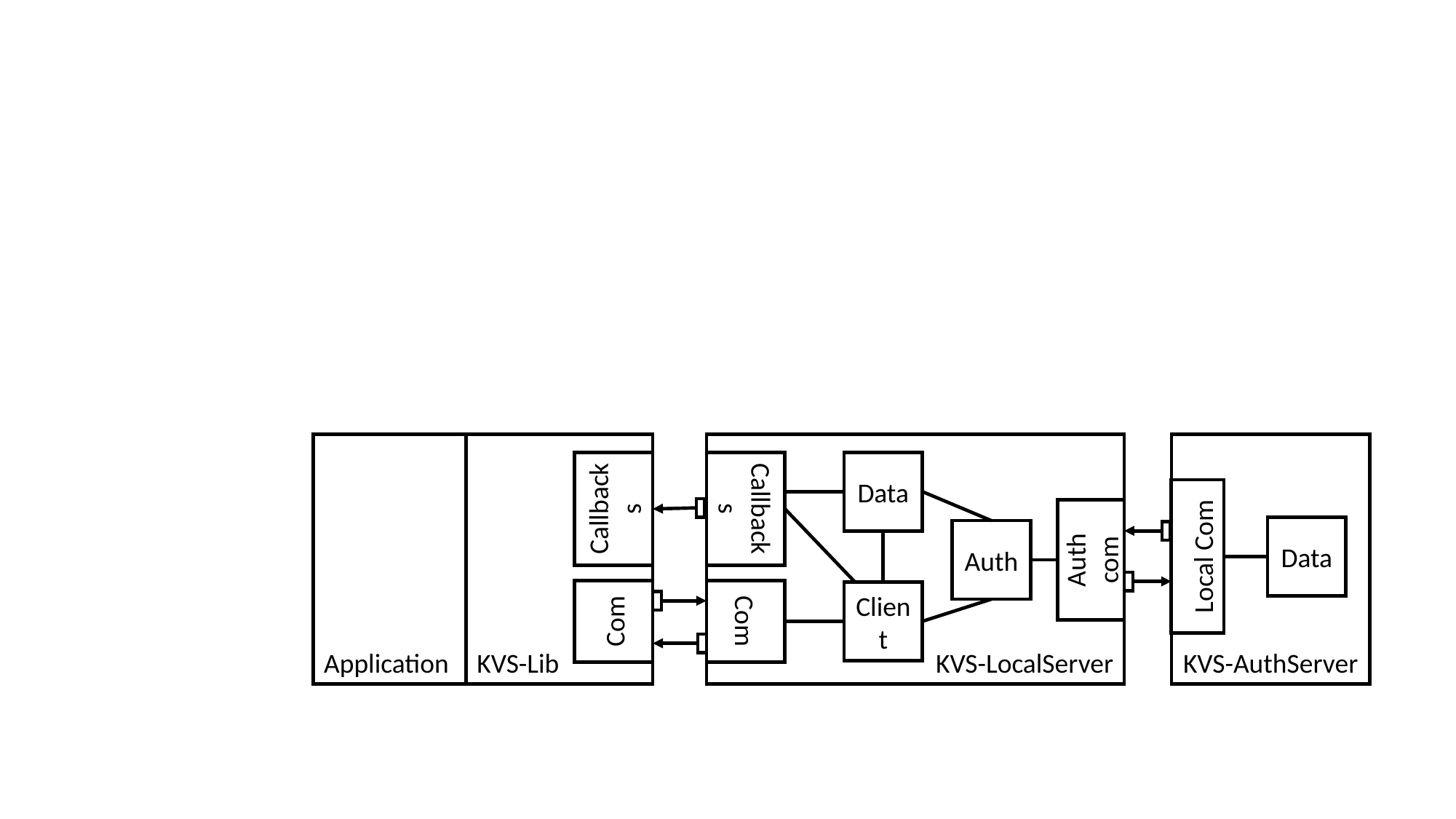

KVS-AuthServer
Local Com
Data
KVS-Lib
Application
Com

Callbacks
KVS-LocalServer
Auth com
Data
Callbacks
Auth
Com

Client